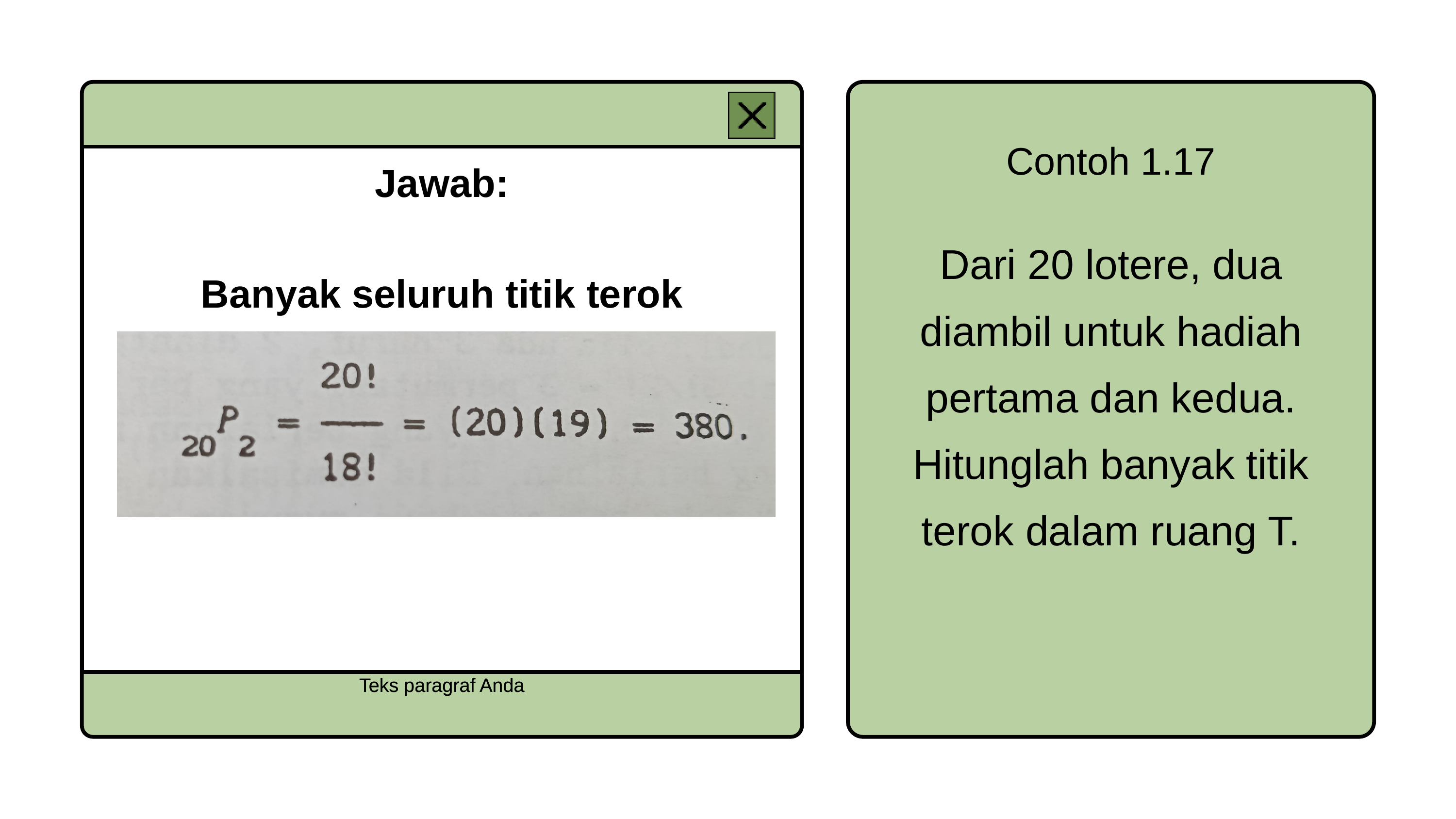

Contoh 1.17

Jawab:

Banyak seluruh titik terok

Dari 20 lotere, dua diambil untuk hadiah pertama dan kedua. Hitunglah banyak titik terok dalam ruang T.

Teks paragraf Anda
Teks paragraf Anda